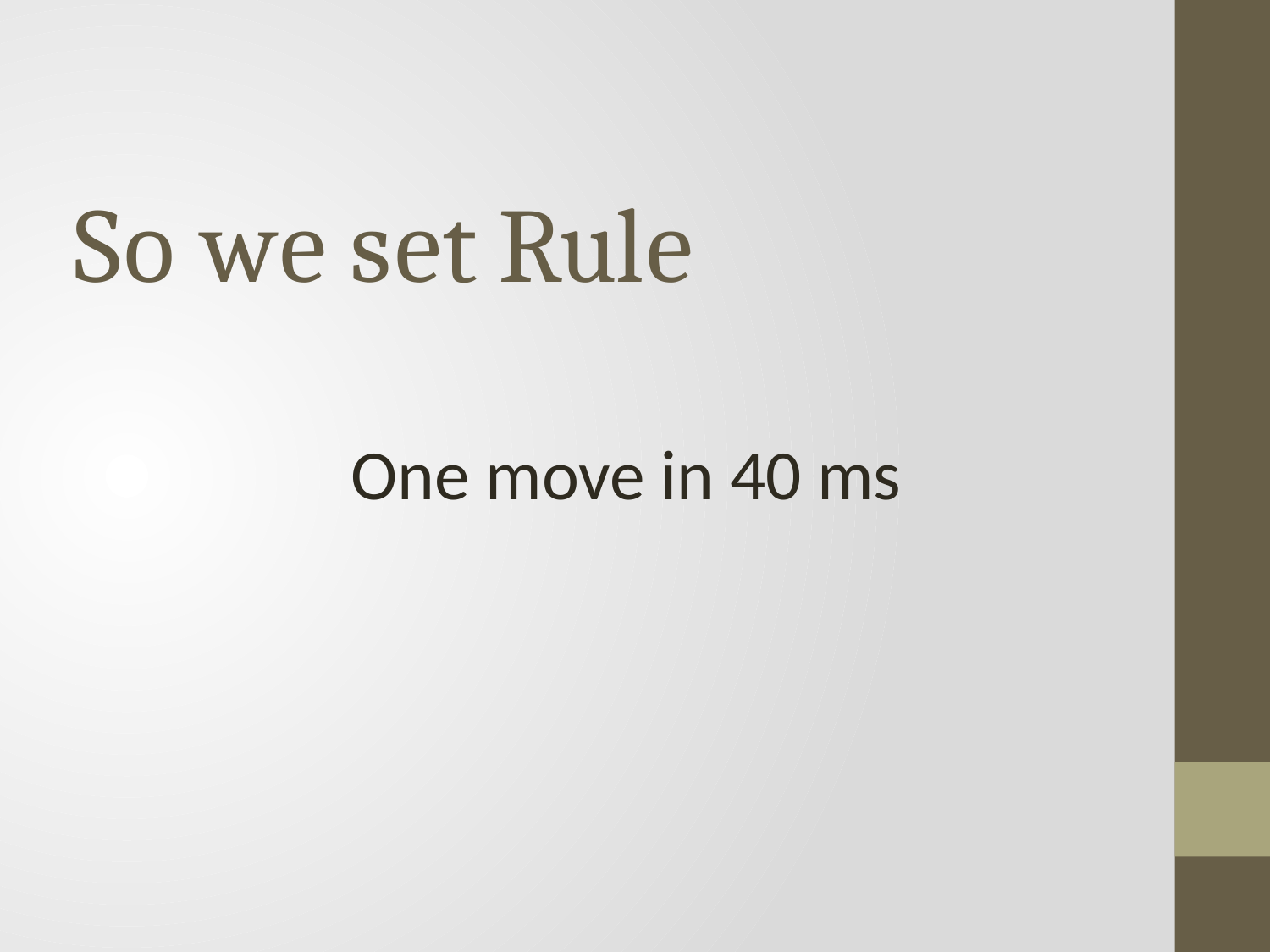

# So we set Rule
One move in 40 ms